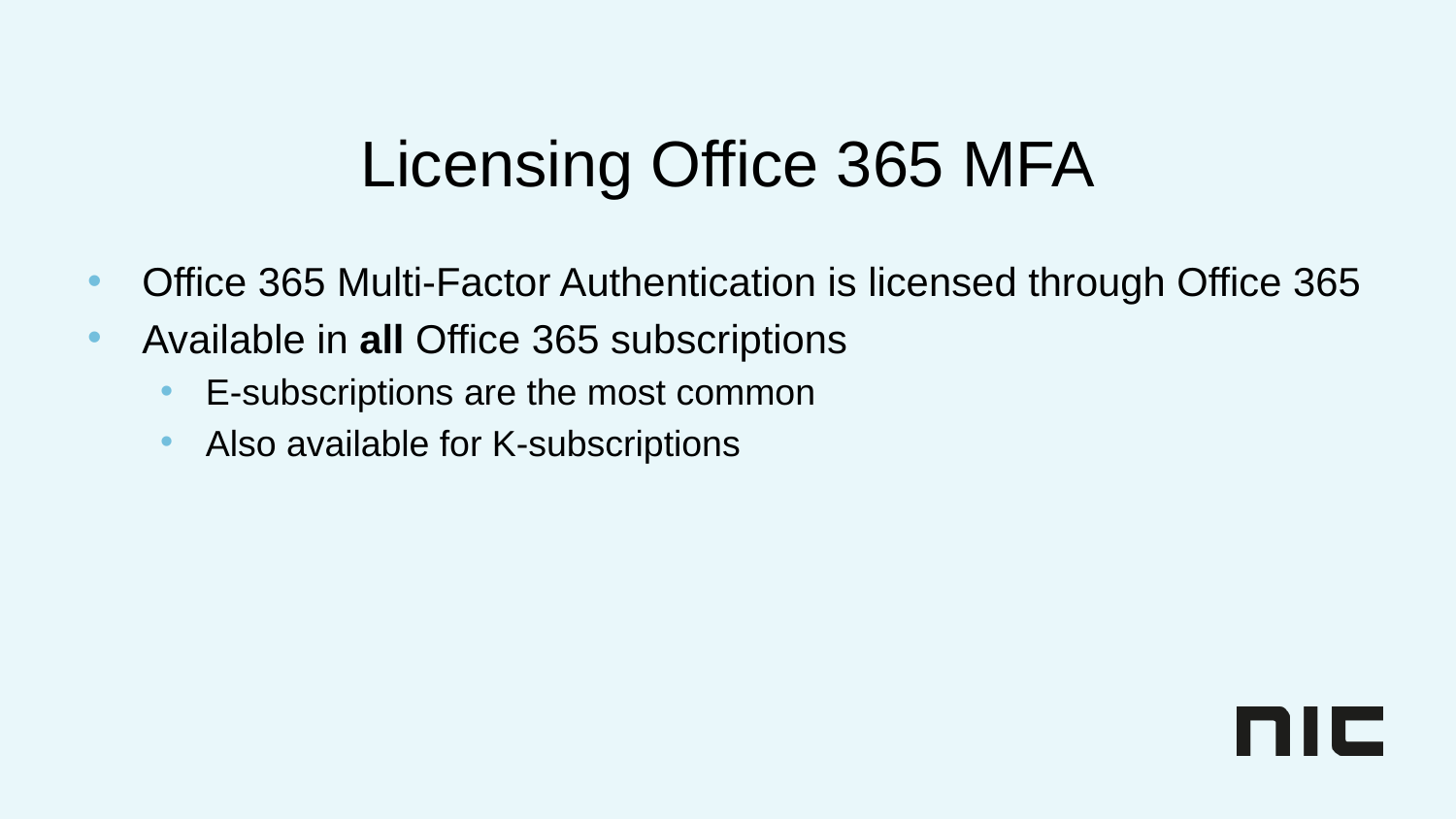

# Licensing Office 365 MFA
Office 365 Multi-Factor Authentication is licensed through Office 365
Available in all Office 365 subscriptions
E-subscriptions are the most common
Also available for K-subscriptions